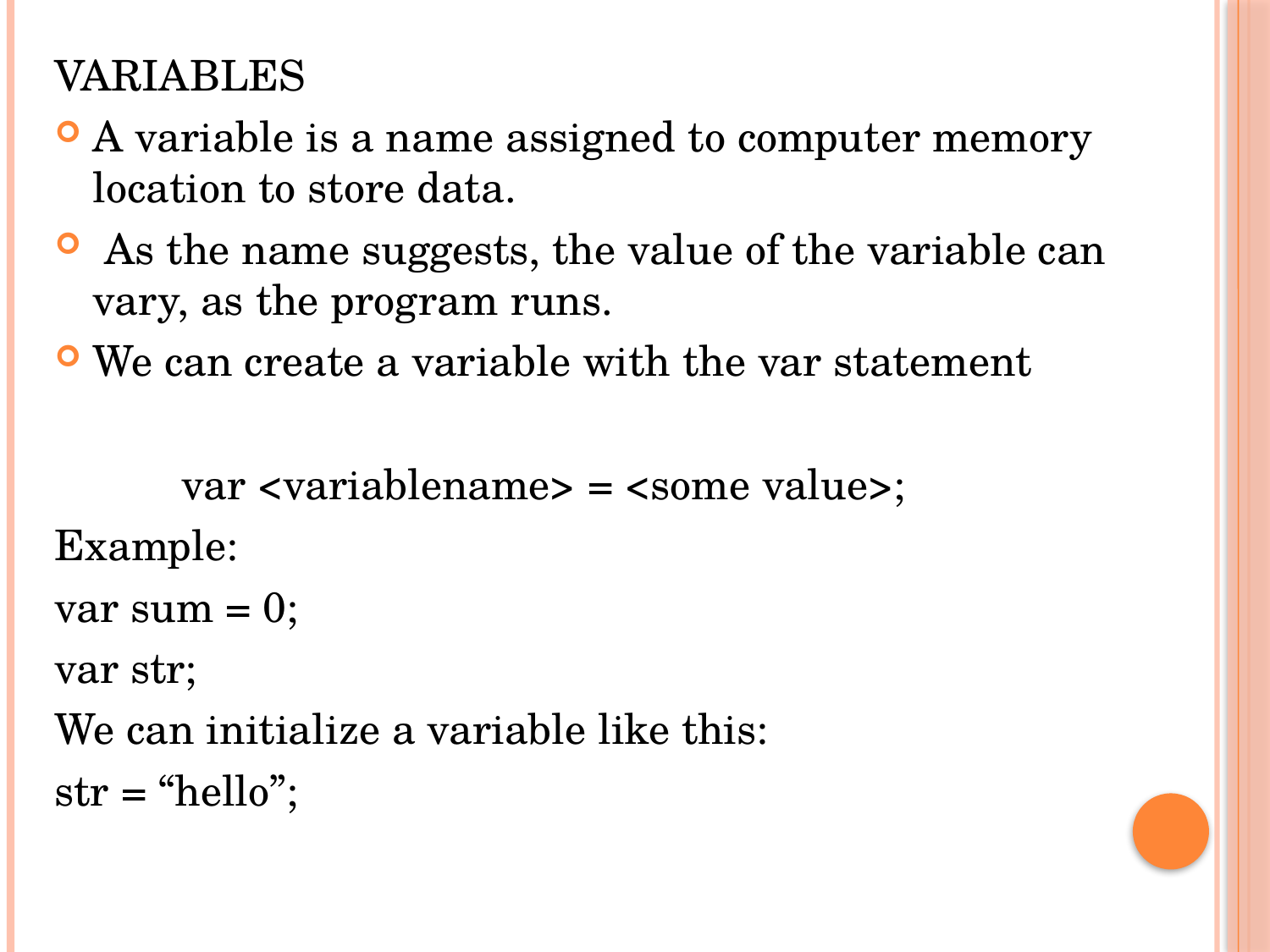

VARIABLES
A variable is a name assigned to computer memory location to store data.
 As the name suggests, the value of the variable can vary, as the program runs.
We can create a variable with the var statement

	var <variablename> = <some value>;
Example:
var sum = 0;
var str;
We can initialize a variable like this:
str = “hello”;